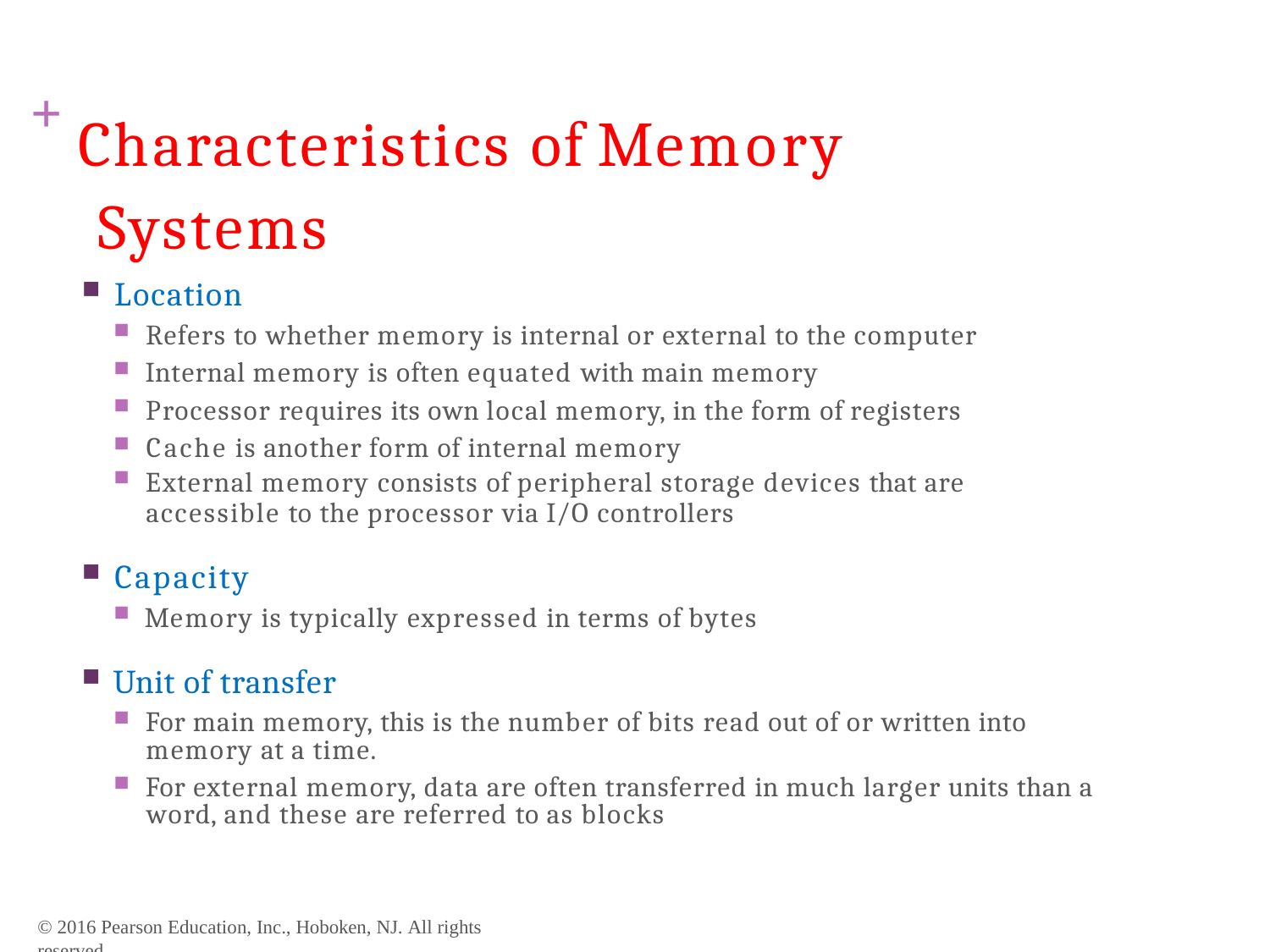

# + Characteristics of Memory  Systems
Location
Refers to whether memory is internal or external to the computer
Internal memory is often equated with main memory
Processor requires its own local memory, in the form of registers
Cache is another form of internal memory
External memory consists of peripheral storage devices that are
accessible to the processor via I/O controllers
Capacity
Memory is typically expressed in terms of bytes
Unit of transfer
For main memory, this is the number of bits read out of or written into  memory at a time.
For external memory, data are often transferred in much larger units than a  word, and these are referred to as blocks
© 2016 Pearson Education, Inc., Hoboken, NJ. All rights reserved.